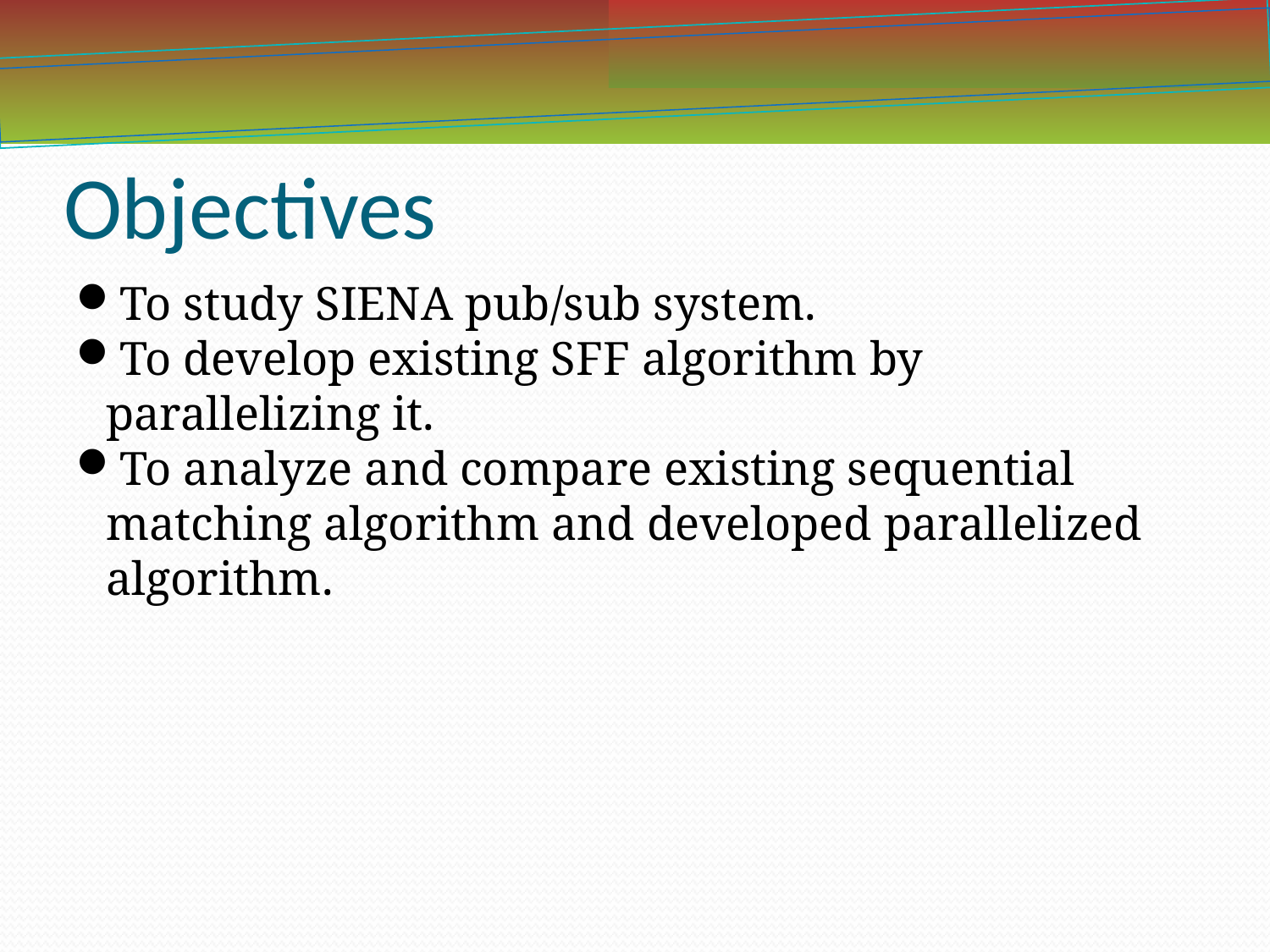

Objectives
To study SIENA pub/sub system.
To develop existing SFF algorithm by parallelizing it.
To analyze and compare existing sequential matching algorithm and developed parallelized algorithm.